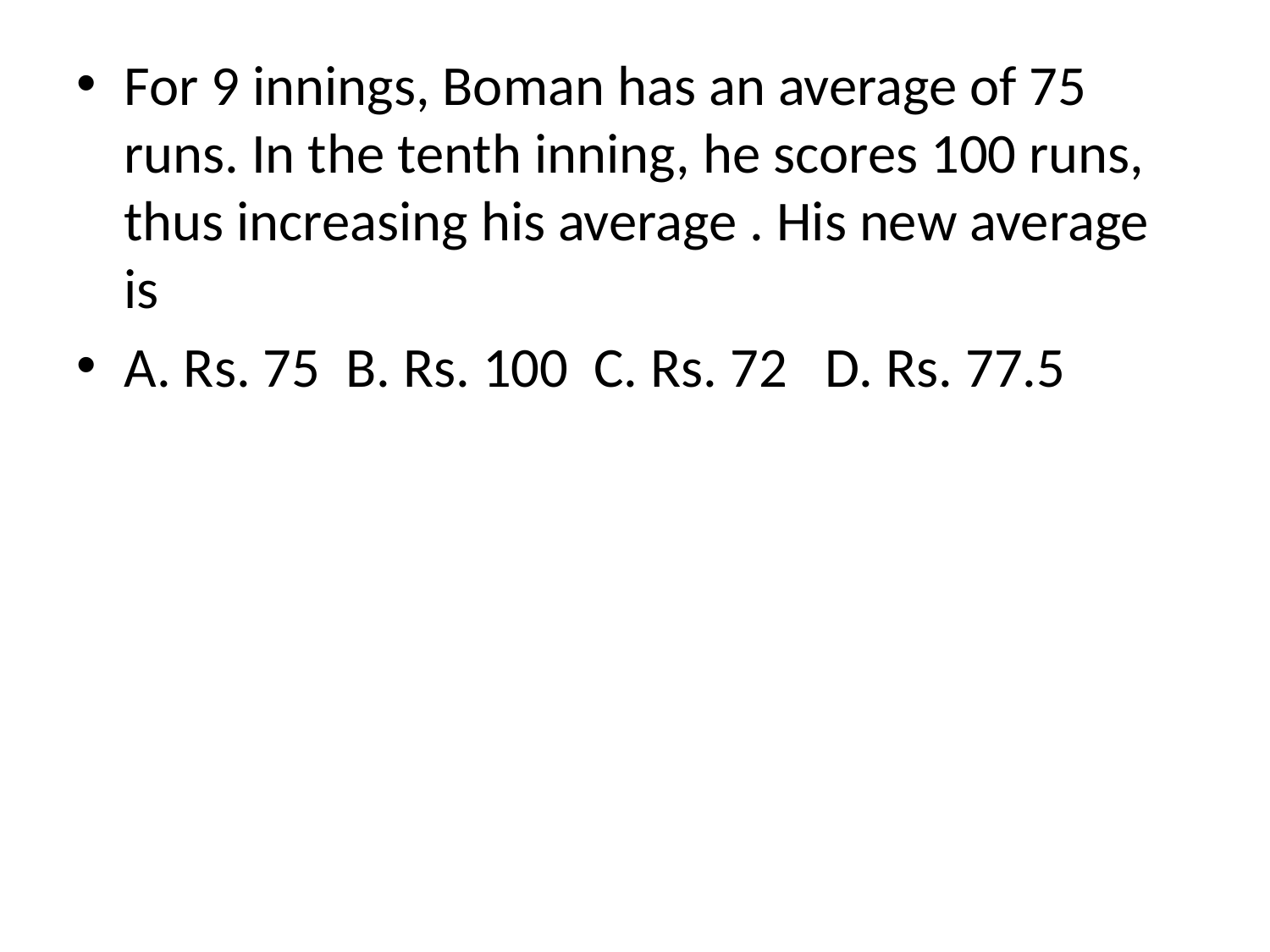

For 9 innings, Boman has an average of 75 runs. In the tenth inning, he scores 100 runs, thus increasing his average . His new average is
A. Rs. 75  B. Rs. 100  C. Rs. 72   D. Rs. 77.5